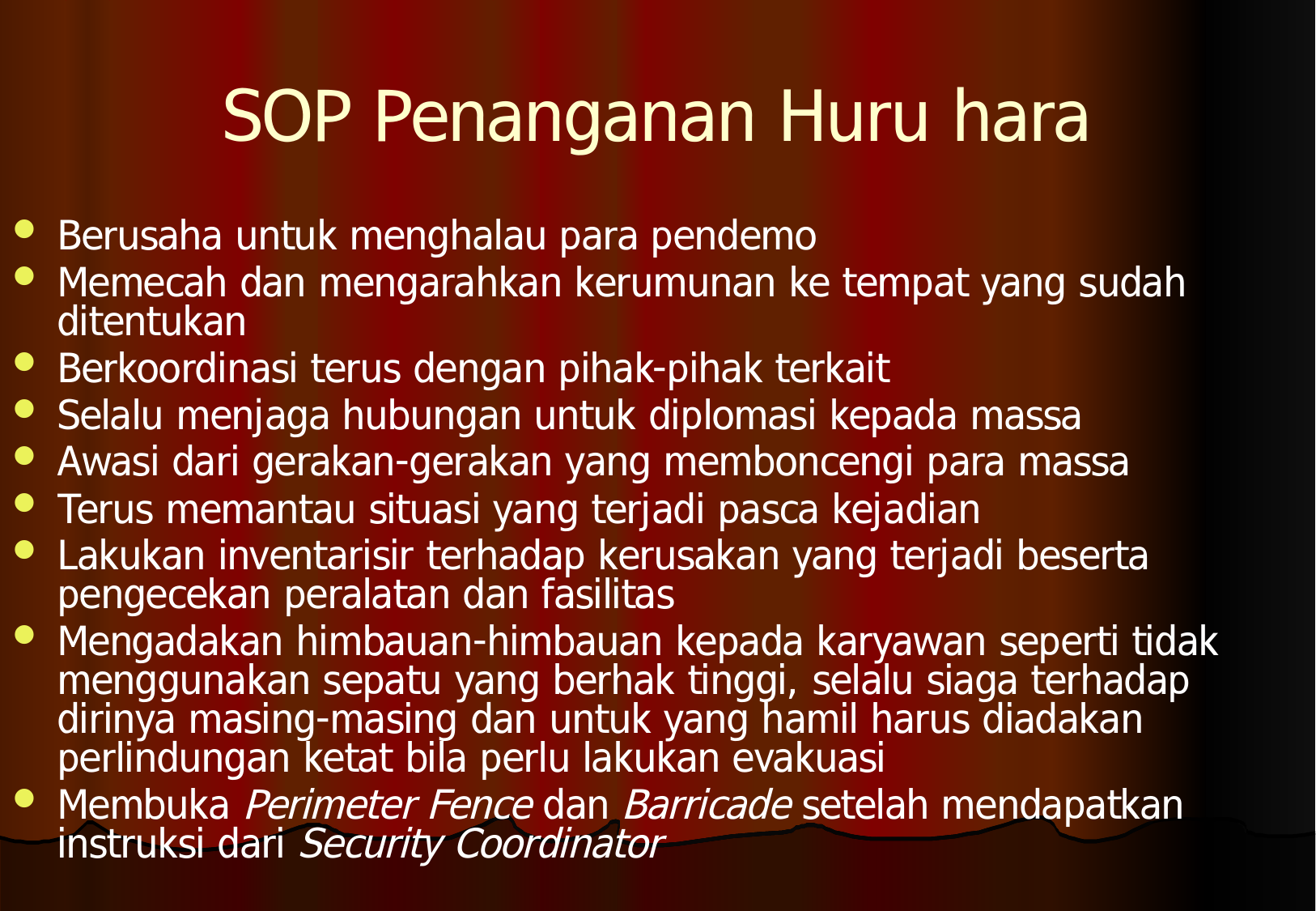

# SOP Penanganan Huru hara
Berusaha untuk menghalau para pendemo
Memecah dan mengarahkan kerumunan ke tempat yang sudah ditentukan
Berkoordinasi terus dengan pihak-pihak terkait
Selalu menjaga hubungan untuk diplomasi kepada massa
Awasi dari gerakan-gerakan yang memboncengi para massa
Terus memantau situasi yang terjadi pasca kejadian
Lakukan inventarisir terhadap kerusakan yang terjadi beserta pengecekan peralatan dan fasilitas
Mengadakan himbauan-himbauan kepada karyawan seperti tidak menggunakan sepatu yang berhak tinggi, selalu siaga terhadap dirinya masing-masing dan untuk yang hamil harus diadakan perlindungan ketat bila perlu lakukan evakuasi
Membuka Perimeter Fence dan Barricade setelah mendapatkan instruksi dari Security Coordinator